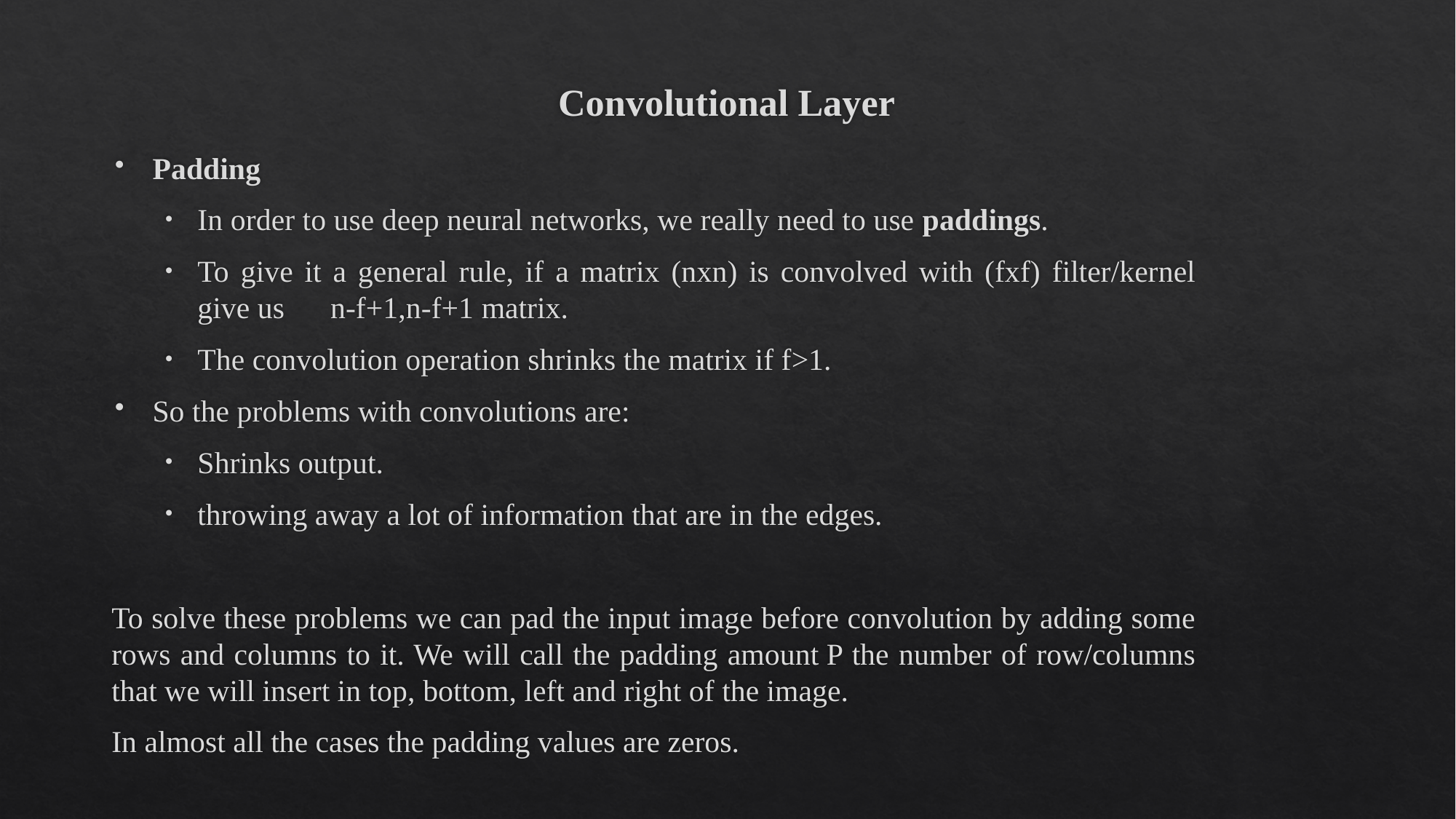

# Convolutional Layer
Padding
In order to use deep neural networks, we really need to use paddings.
To give it a general rule, if a matrix (nxn) is convolved with (fxf) filter/kernel give us      n-f+1,n-f+1 matrix.
The convolution operation shrinks the matrix if f>1.
So the problems with convolutions are:
Shrinks output.
throwing away a lot of information that are in the edges.

To solve these problems we can pad the input image before convolution by adding some rows and columns to it. We will call the padding amount P the number of row/columns that we will insert in top, bottom, left and right of the image.
In almost all the cases the padding values are zeros.